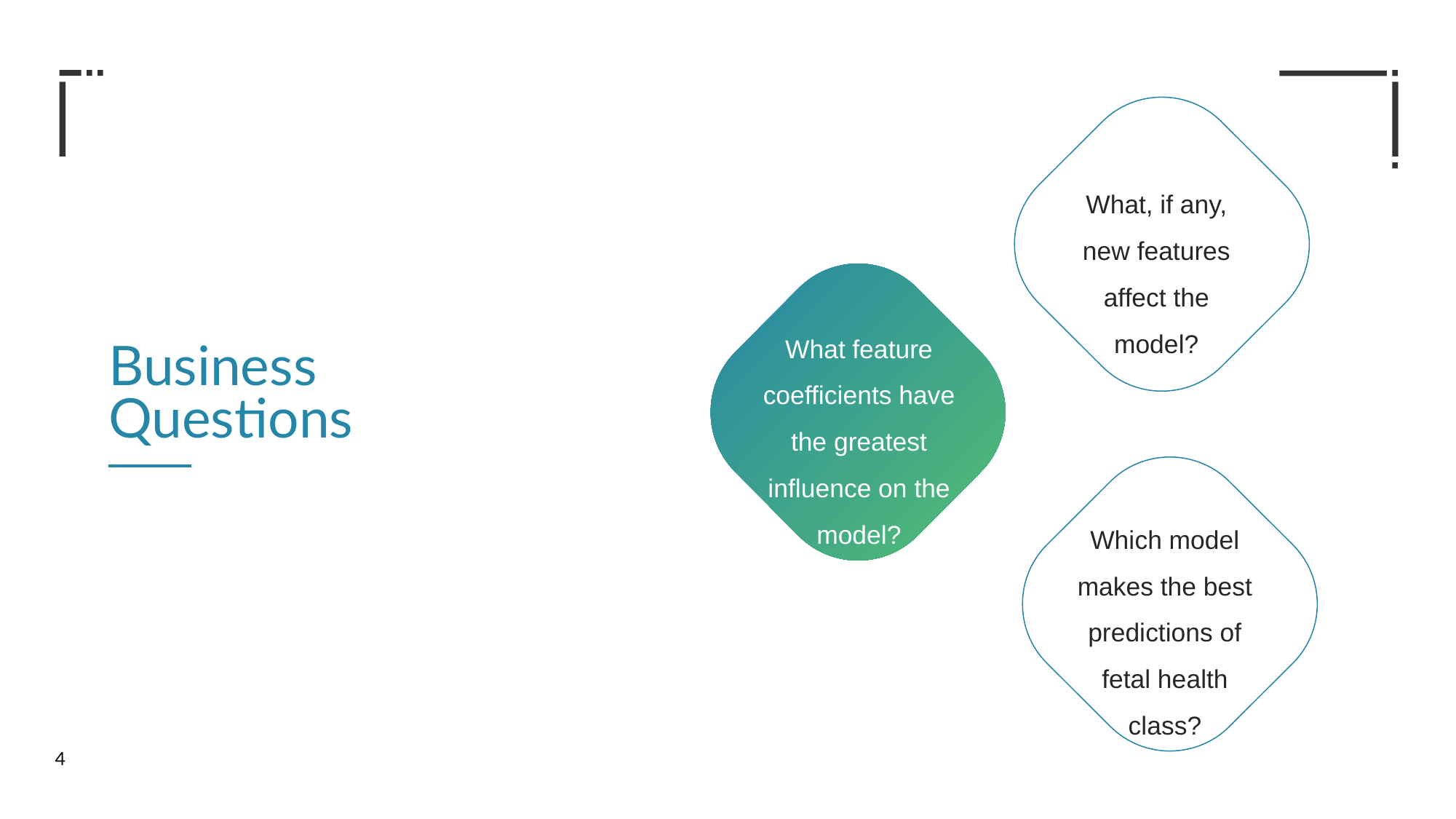

What, if any, new features affect the model?

What feature coefficients have the greatest influence on the model?
Business
Questions

Which model makes the best predictions of fetal health class?